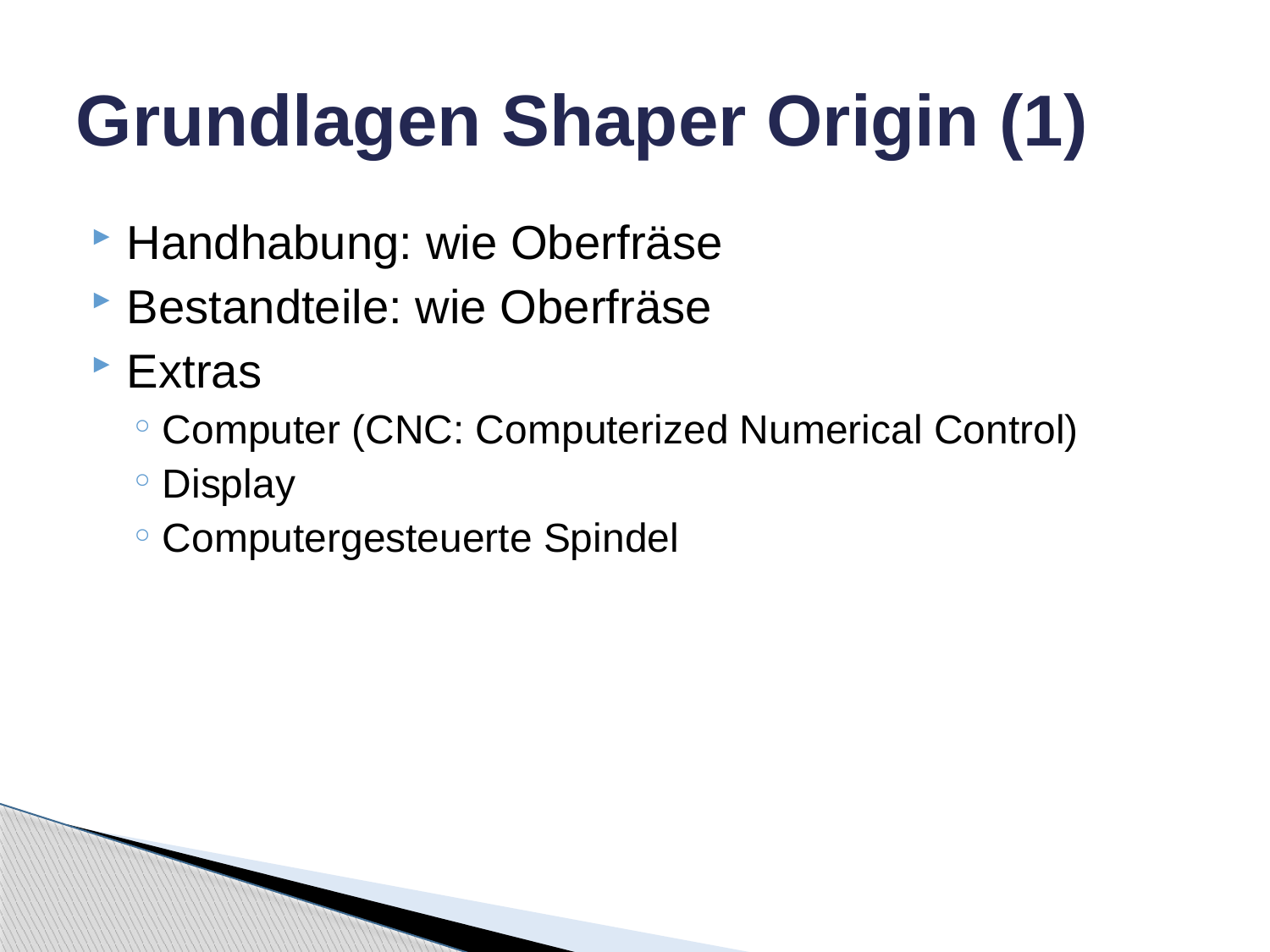

# Grundlagen Shaper Origin (1)
Handhabung: wie Oberfräse
Bestandteile: wie Oberfräse
Extras
Computer (CNC: Computerized Numerical Control)
Display
Computergesteuerte Spindel